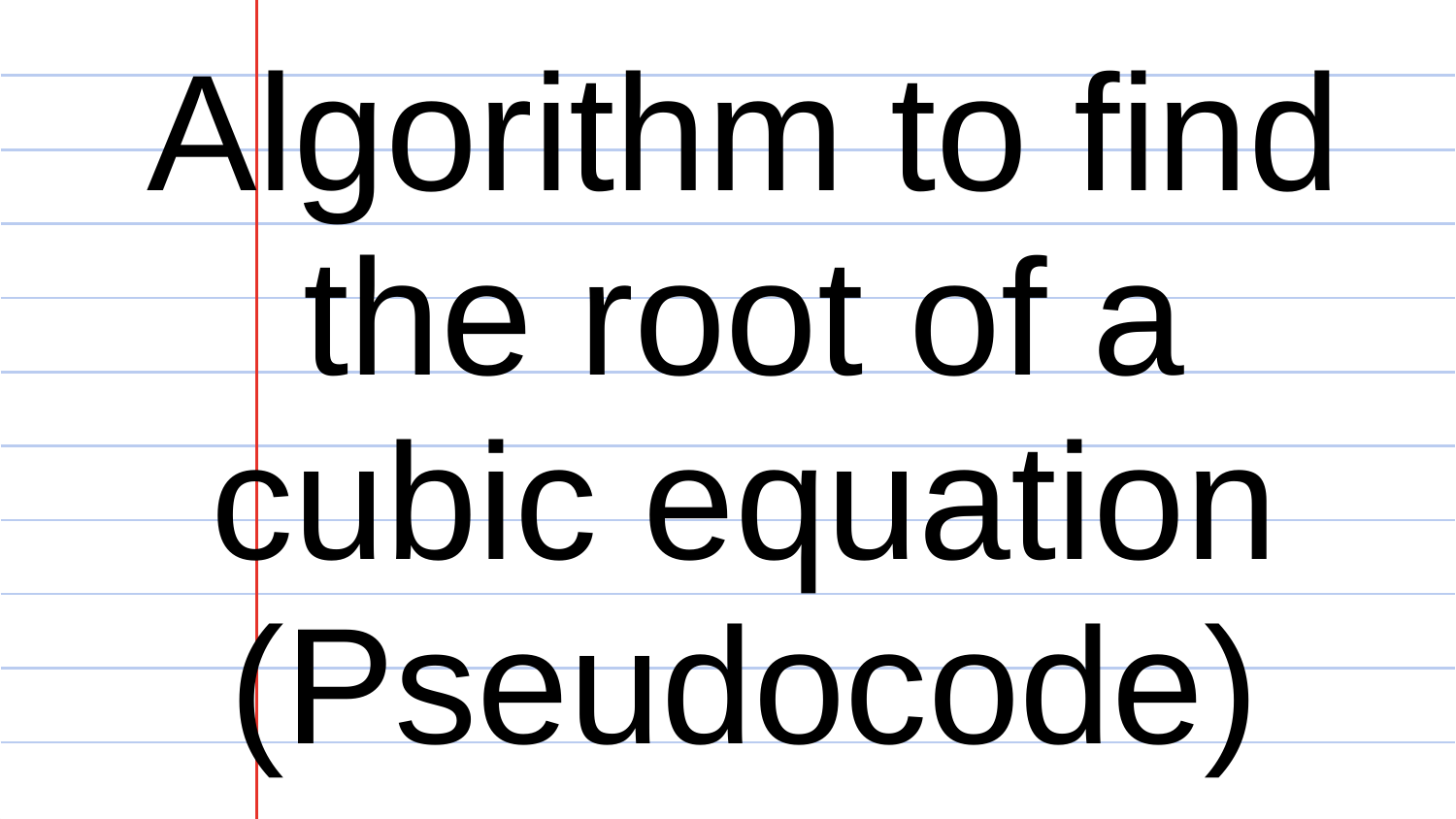

# Algorithm to find the root of a cubic equation (Pseudocode)